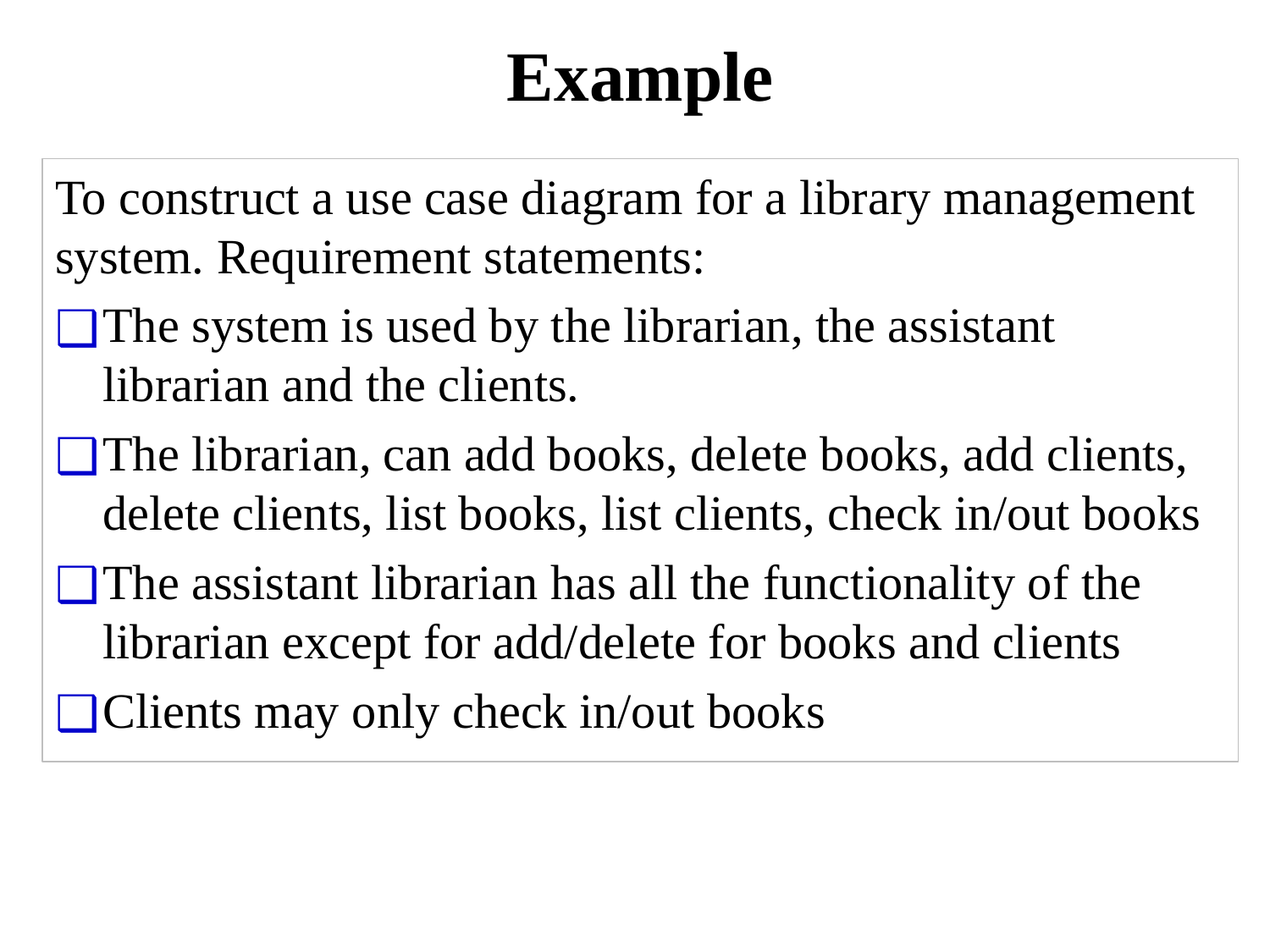

# Example
To construct a use case diagram for a library management system. Requirement statements:
The system is used by the librarian, the assistant librarian and the clients.
The librarian, can add books, delete books, add clients, delete clients, list books, list clients, check in/out books
The assistant librarian has all the functionality of the librarian except for add/delete for books and clients
Clients may only check in/out books